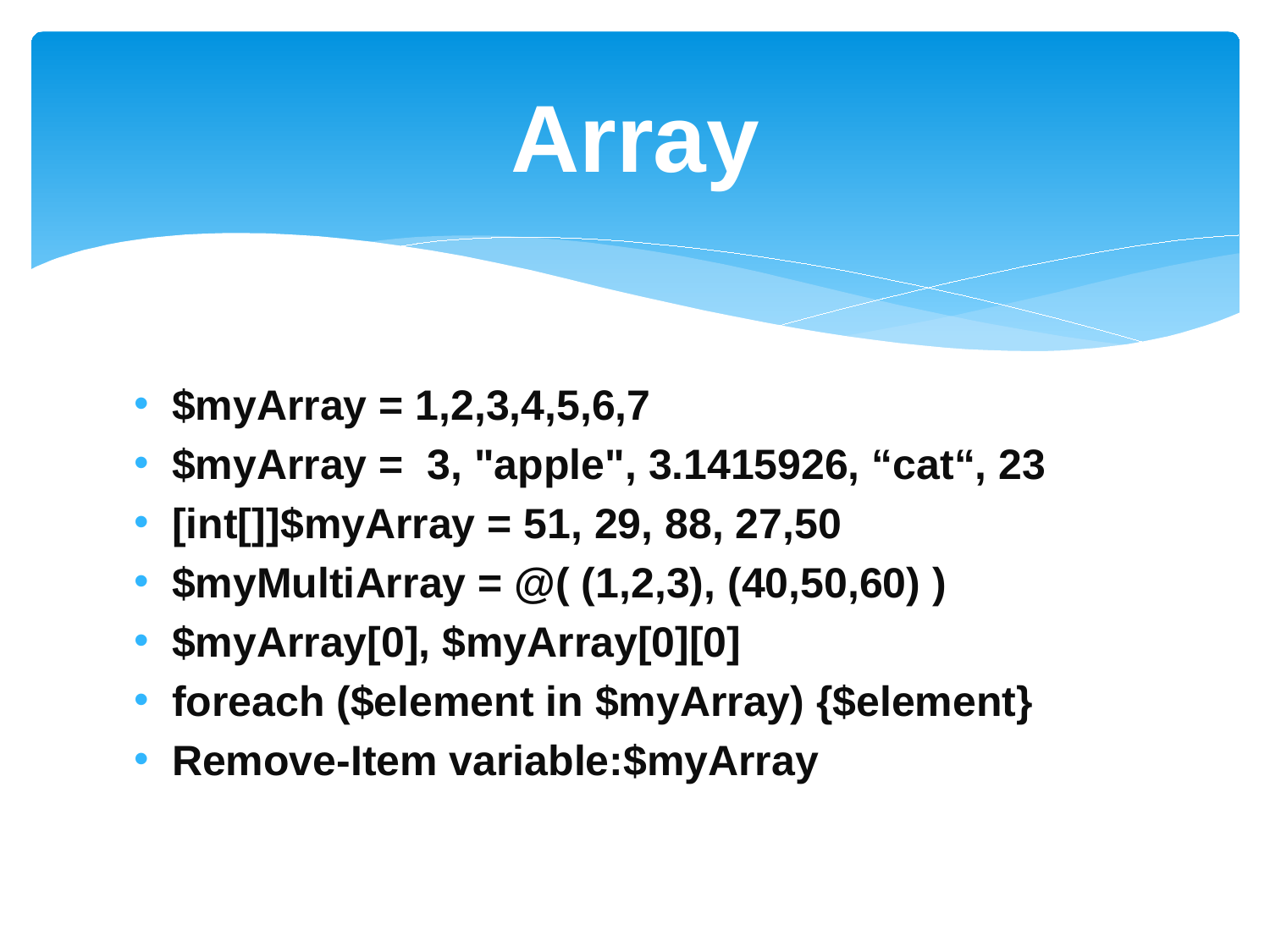

# Array
$myArray = 1,2,3,4,5,6,7
$myArray =  3, "apple", 3.1415926, “cat“, 23
[int[]]$myArray = 51, 29, 88, 27,50
$myMultiArray = @( (1,2,3), (40,50,60) )
$myArray[0], $myArray[0][0]
foreach ($element in $myArray) {$element}
Remove-Item variable:$myArray